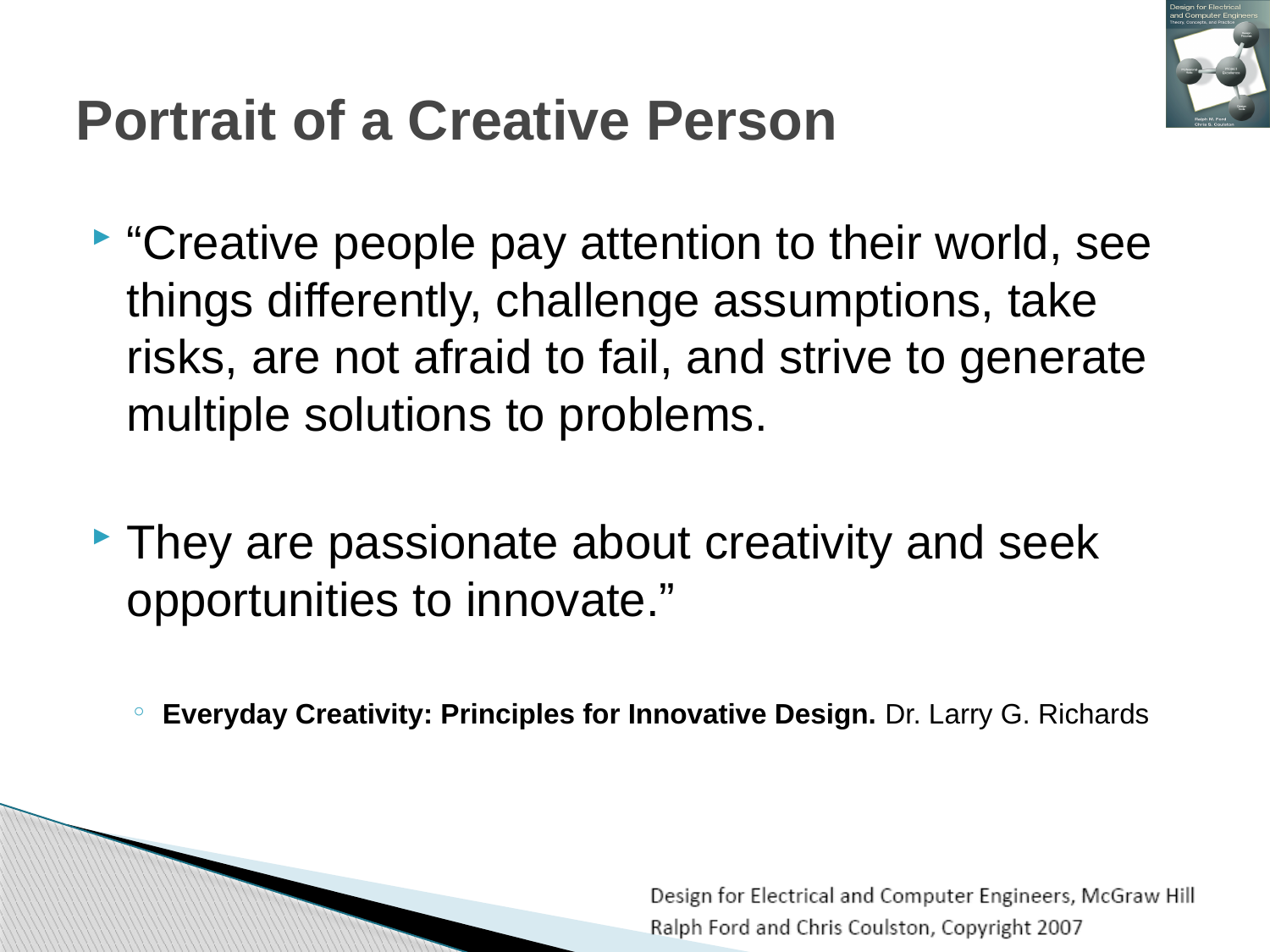

# Portrait of a Creative Person
“Creative people pay attention to their world, see things differently, challenge assumptions, take risks, are not afraid to fail, and strive to generate multiple solutions to problems.

They are passionate about creativity and seek opportunities to innovate.”

Everyday Creativity: Principles for Innovative Design. Dr. Larry G. Richards